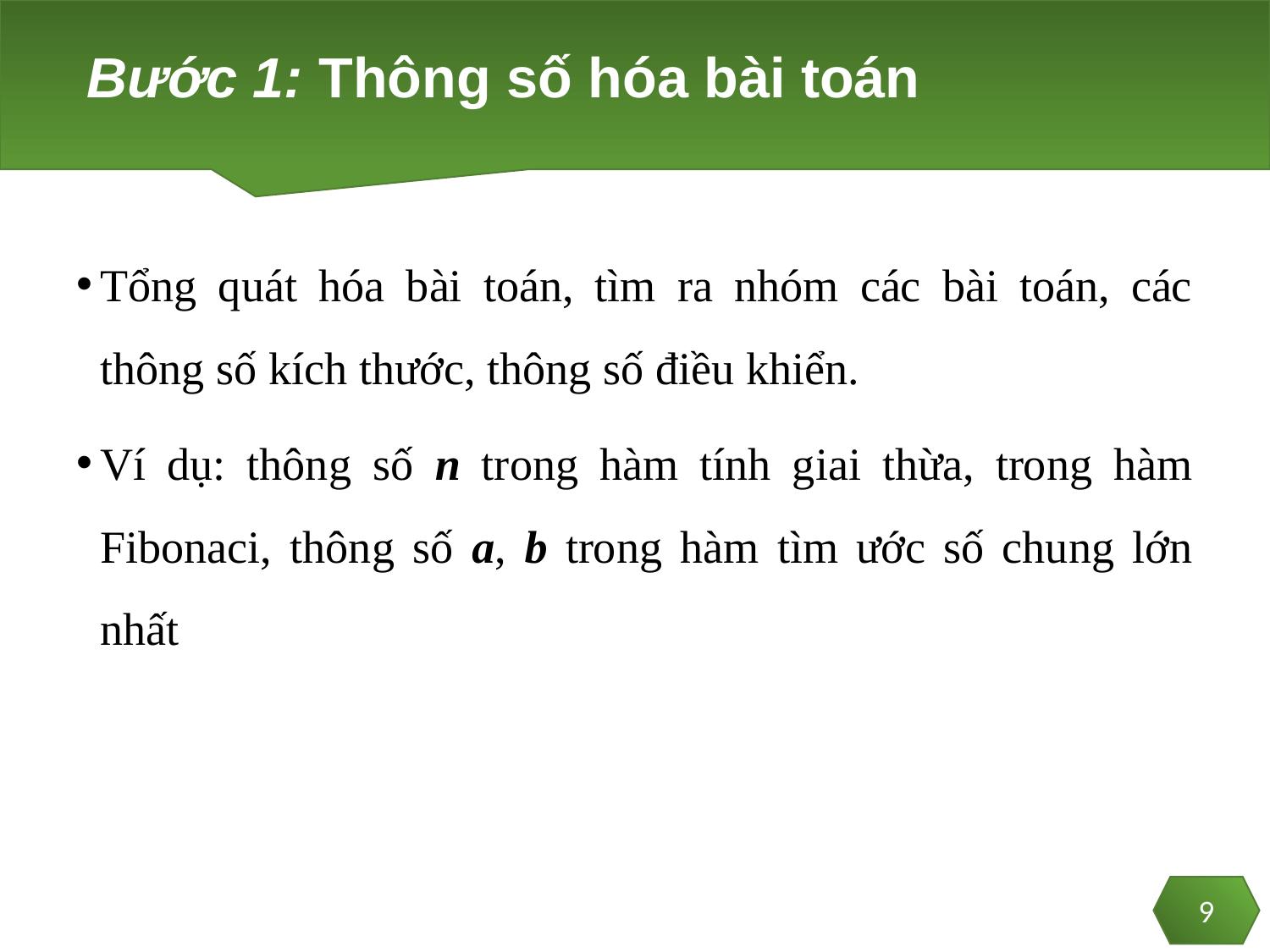

# Bước 1: Thông số hóa bài toán
Tổng quát hóa bài toán, tìm ra nhóm các bài toán, các thông số kích thước, thông số điều khiển.
Ví dụ: thông số n trong hàm tính giai thừa, trong hàm Fibonaci, thông số a, b trong hàm tìm ước số chung lớn nhất